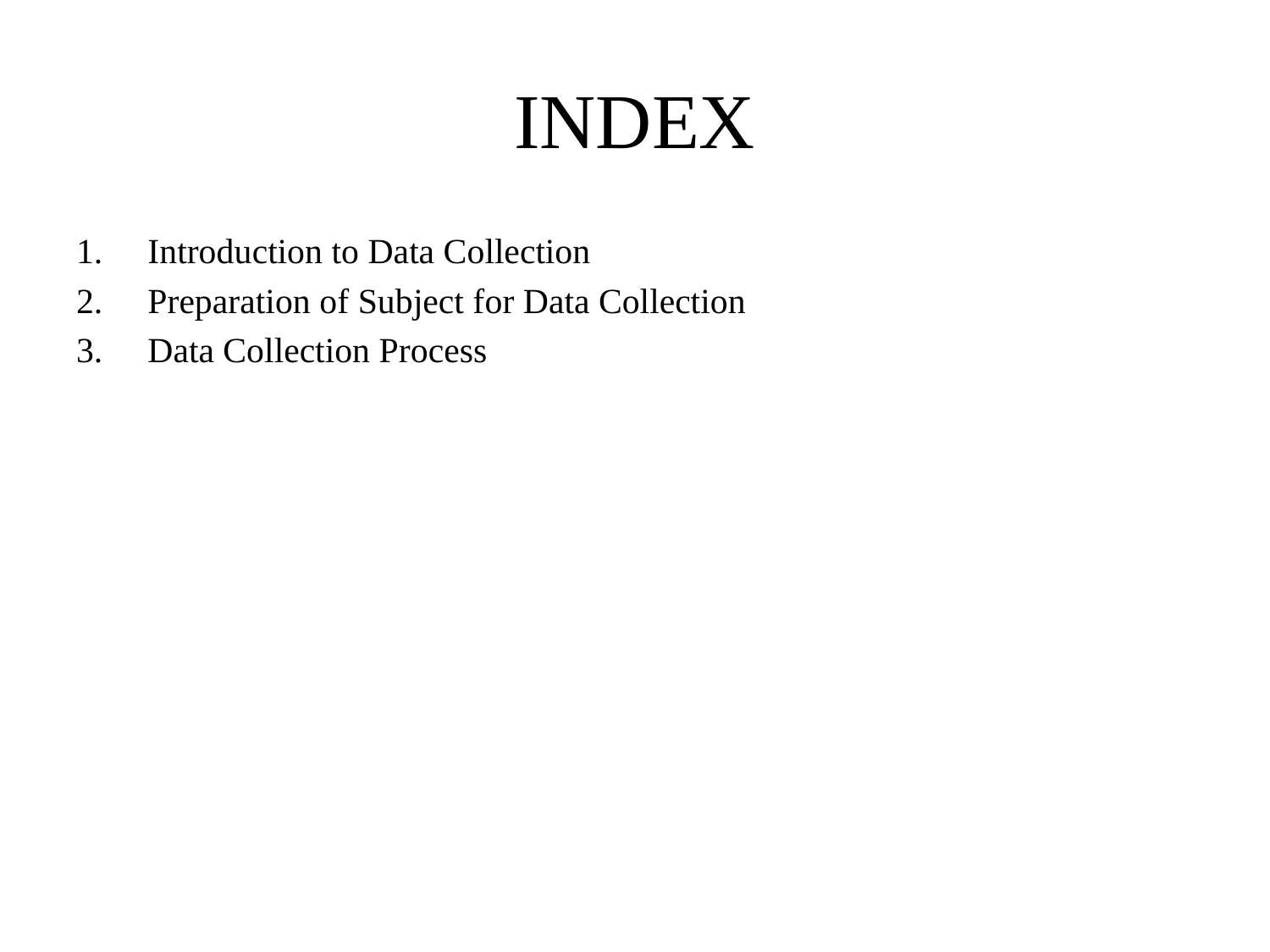

# INDEX
Introduction to Data Collection
Preparation of Subject for Data Collection
Data Collection Process